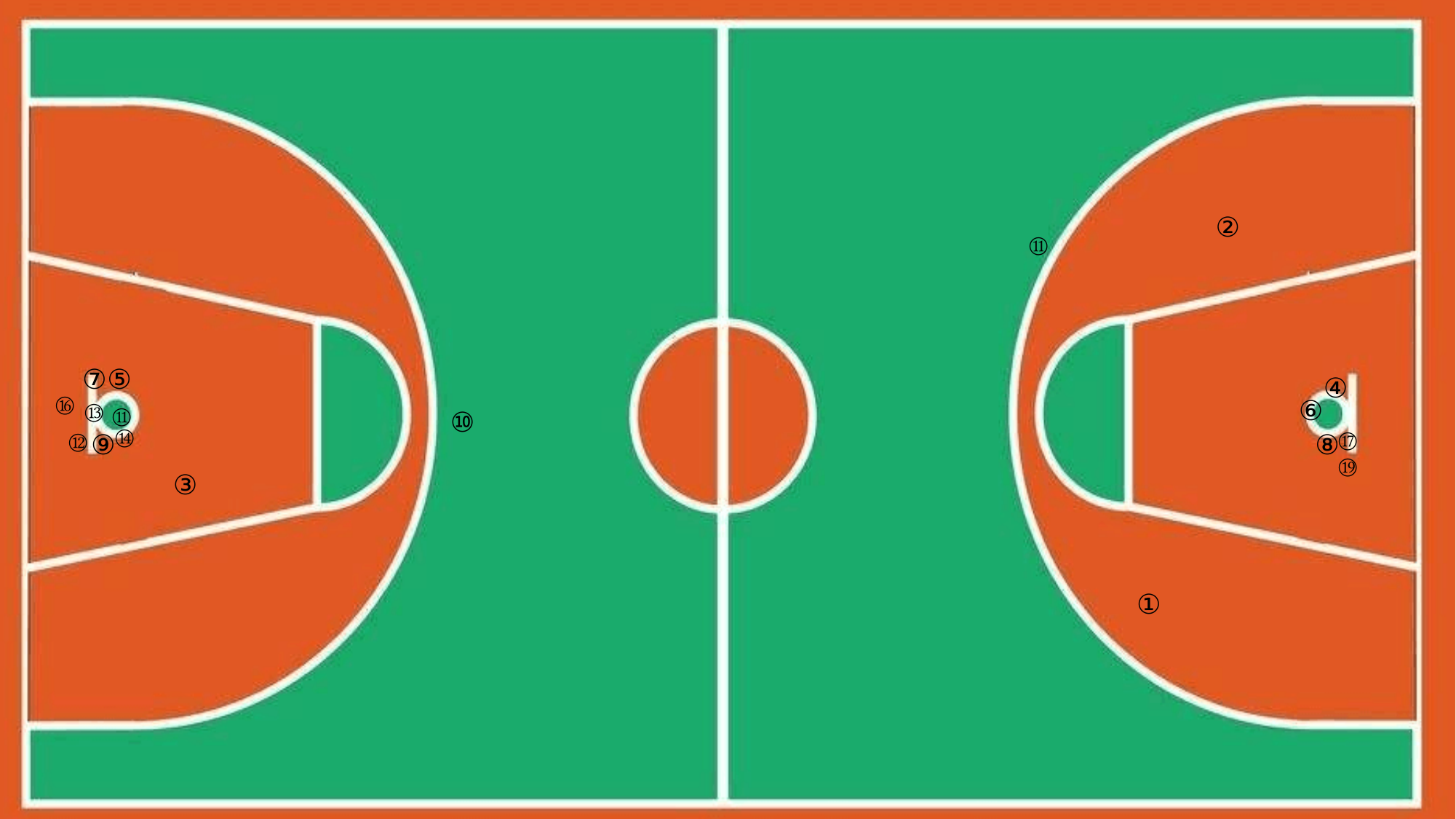

②
⑪
⑦
⑤
④
⑯
⑥
⑬
⑪
⑩
⑭
⑰
⑫
⑨
⑧
⑲
③
①